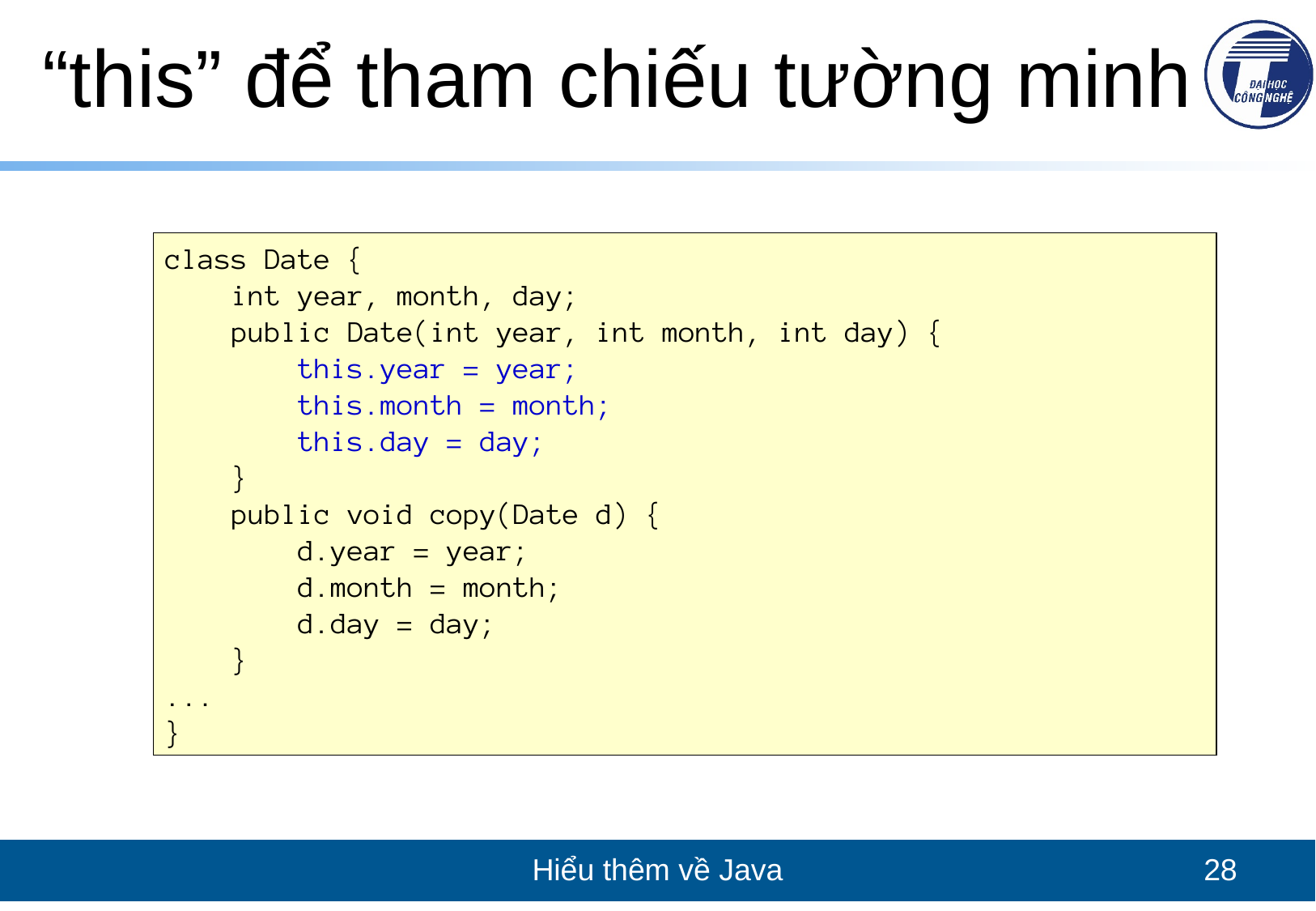

# “this” để tham chiếu tường minh

class Date {
    int year, month, day;
    public Date(int year, int month, int day) {
        this.year = year;
        this.month = month;
        this.day = day;
    }
    public void copy(Date d) {
        d.year = year;
        d.month = month;
        d.day = day;
    }
...
}
Hiểu thêm về Java
28